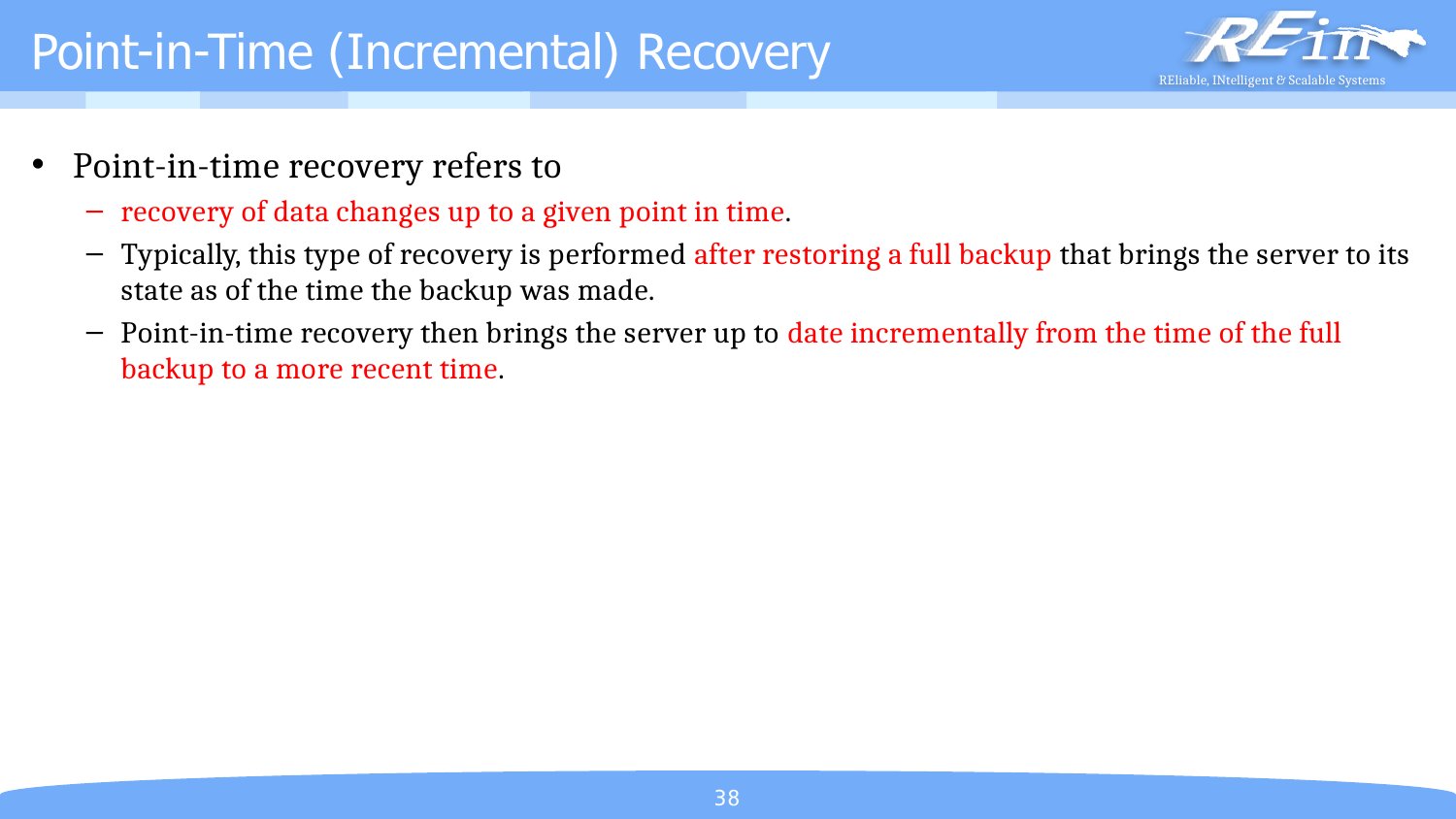

# Point-in-Time (Incremental) Recovery
Point-in-time recovery refers to
recovery of data changes up to a given point in time.
Typically, this type of recovery is performed after restoring a full backup that brings the server to its state as of the time the backup was made.
Point-in-time recovery then brings the server up to date incrementally from the time of the full backup to a more recent time.
38